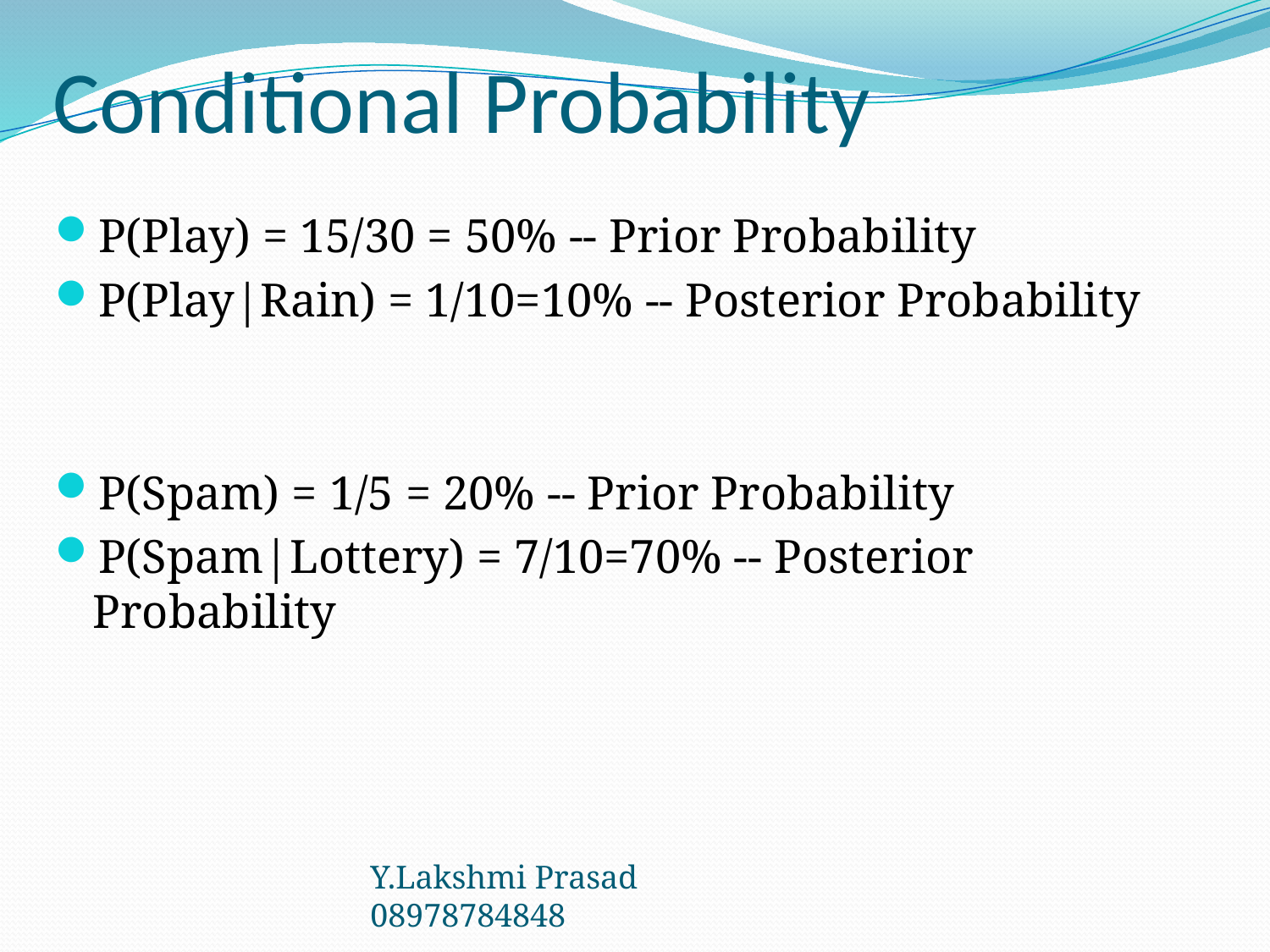

# Conditional Probability
P(Play) = 15/30 = 50% -- Prior Probability
P(Play|Rain) = 1/10=10% -- Posterior Probability

P(Spam) = 1/5 = 20% -- Prior Probability
P(Spam|Lottery) = 7/10=70% -- Posterior Probability

Y.Lakshmi Prasad 08978784848